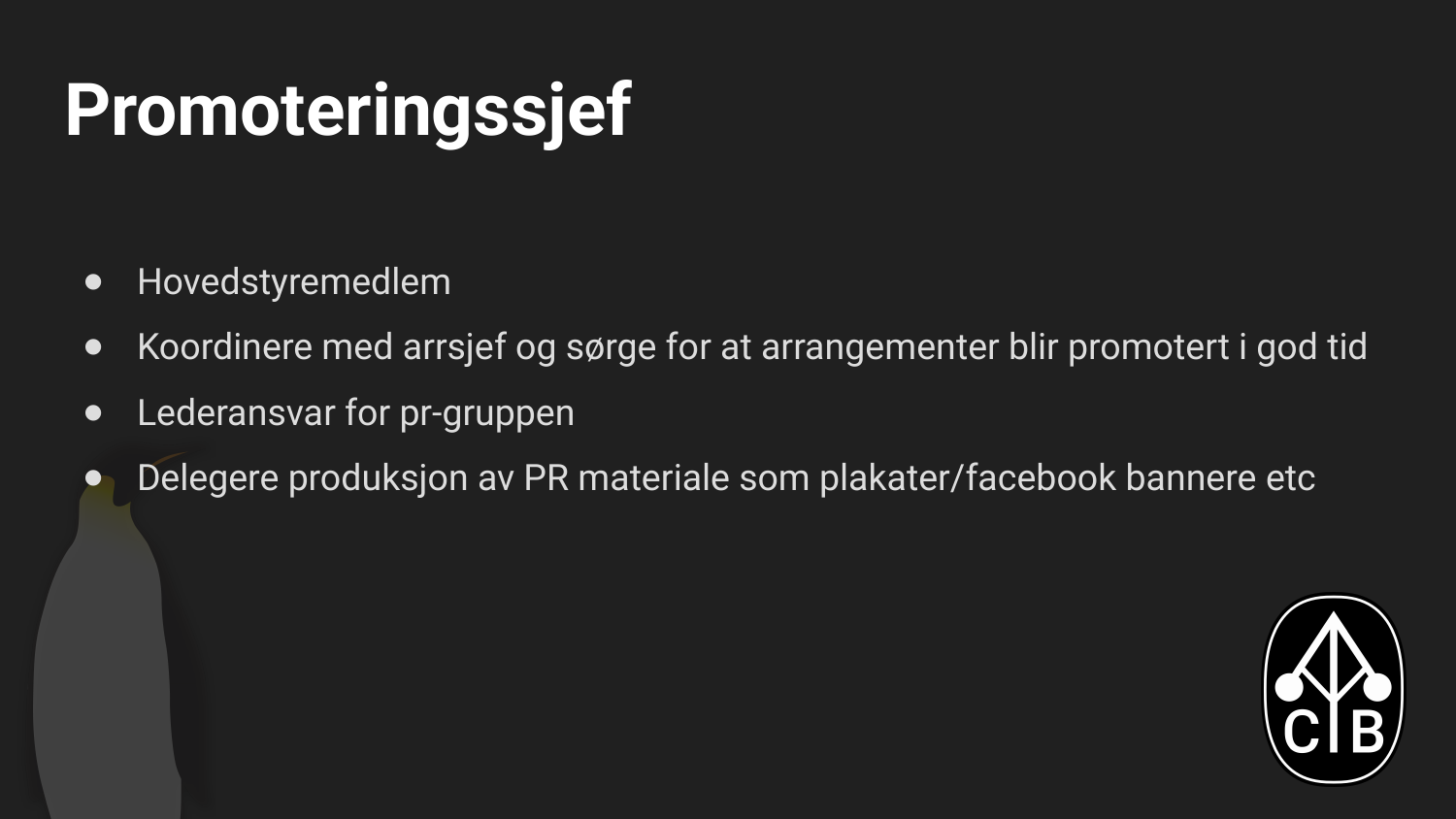

# Promoteringssjef
Hovedstyremedlem
Koordinere med arrsjef og sørge for at arrangementer blir promotert i god tid
Lederansvar for pr-gruppen
Delegere produksjon av PR materiale som plakater/facebook bannere etc